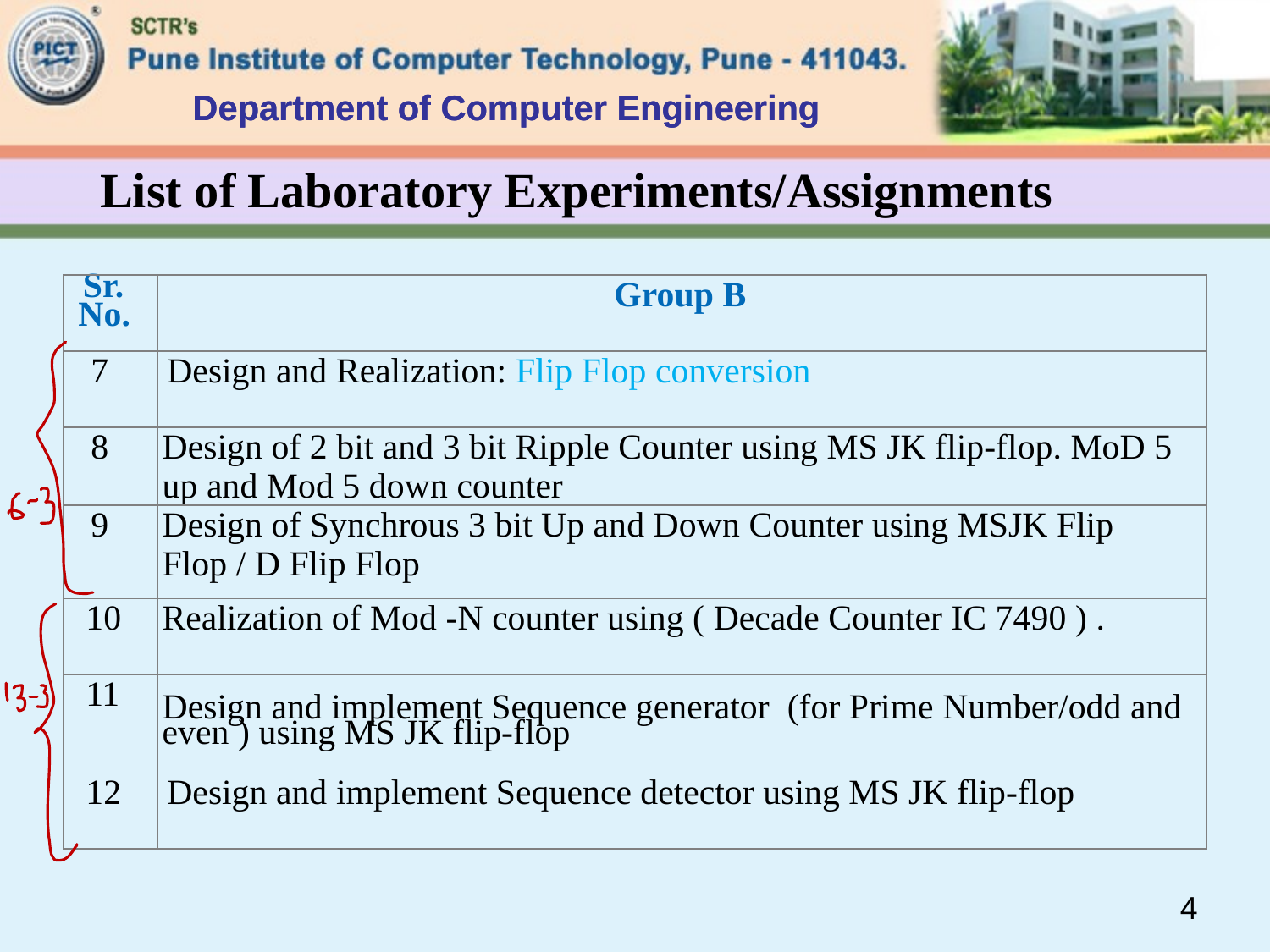

Department of Computer Engineering
# List of Laboratory Experiments/Assignments
| Sr. No. | Group B |
| --- | --- |
| 7 | Design and Realization: Flip Flop conversion |
| 8 | Design of 2 bit and 3 bit Ripple Counter using MS JK flip-flop. MoD 5 up and Mod 5 down counter |
| 9 | Design of Synchrous 3 bit Up and Down Counter using MSJK Flip Flop / D Flip Flop |
| 10 | Realization of Mod -N counter using ( Decade Counter IC 7490 ) . |
| 11 | Design and implement Sequence generator (for Prime Number/odd and even ) using MS JK flip-flop |
| 12 | Design and implement Sequence detector using MS JK flip-flop |
4